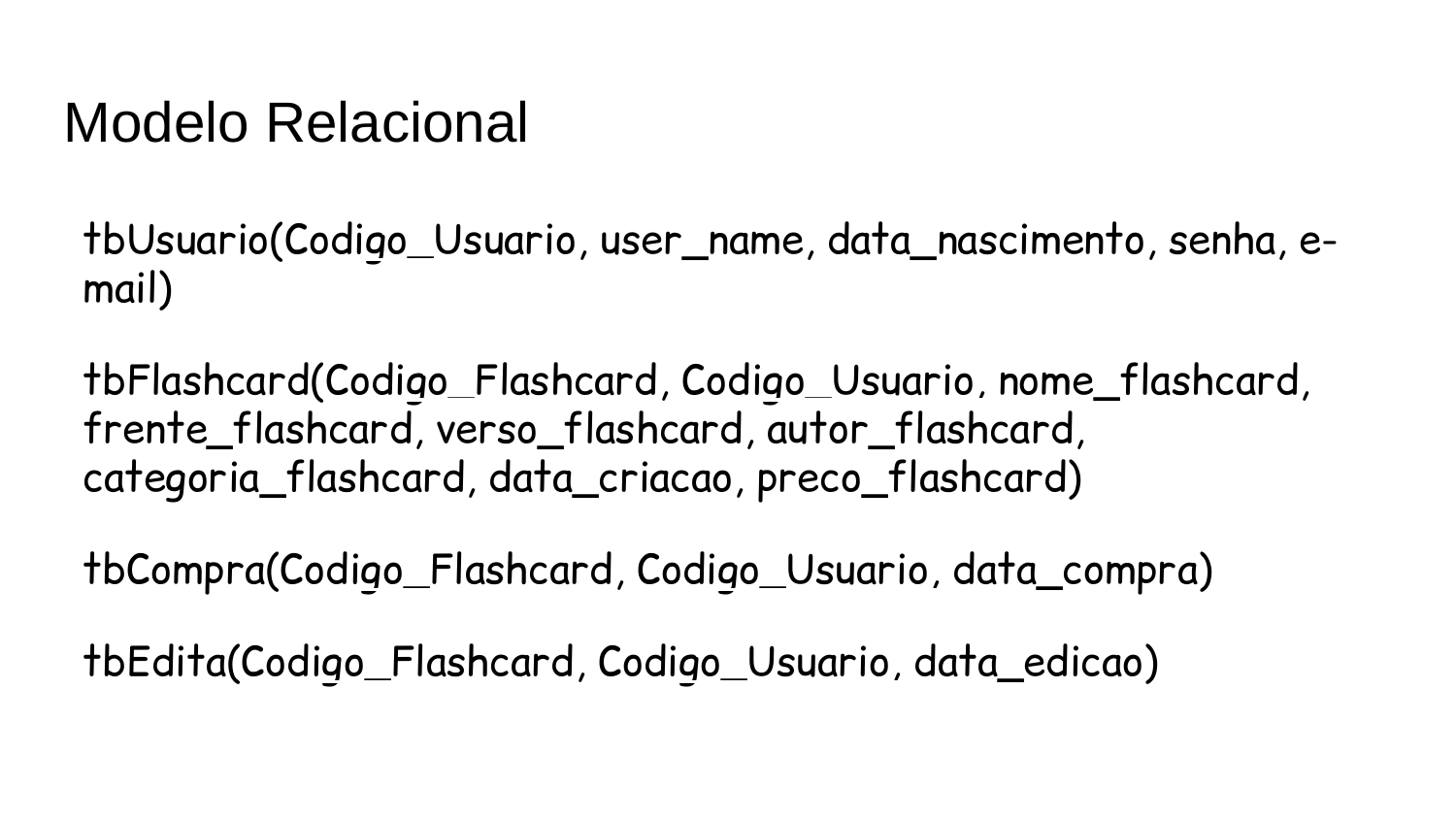

Modelo Relacional
tbUsuario(Codigo_Usuario, user_name, data_nascimento, senha, e-mail)

tbFlashcard(Codigo_Flashcard, Codigo_Usuario, nome_flashcard, frente_flashcard, verso_flashcard, autor_flashcard, categoria_flashcard, data_criacao, preco_flashcard)

tbCompra(Codigo_Flashcard, Codigo_Usuario, data_compra)

tbEdita(Codigo_Flashcard, Codigo_Usuario, data_edicao)